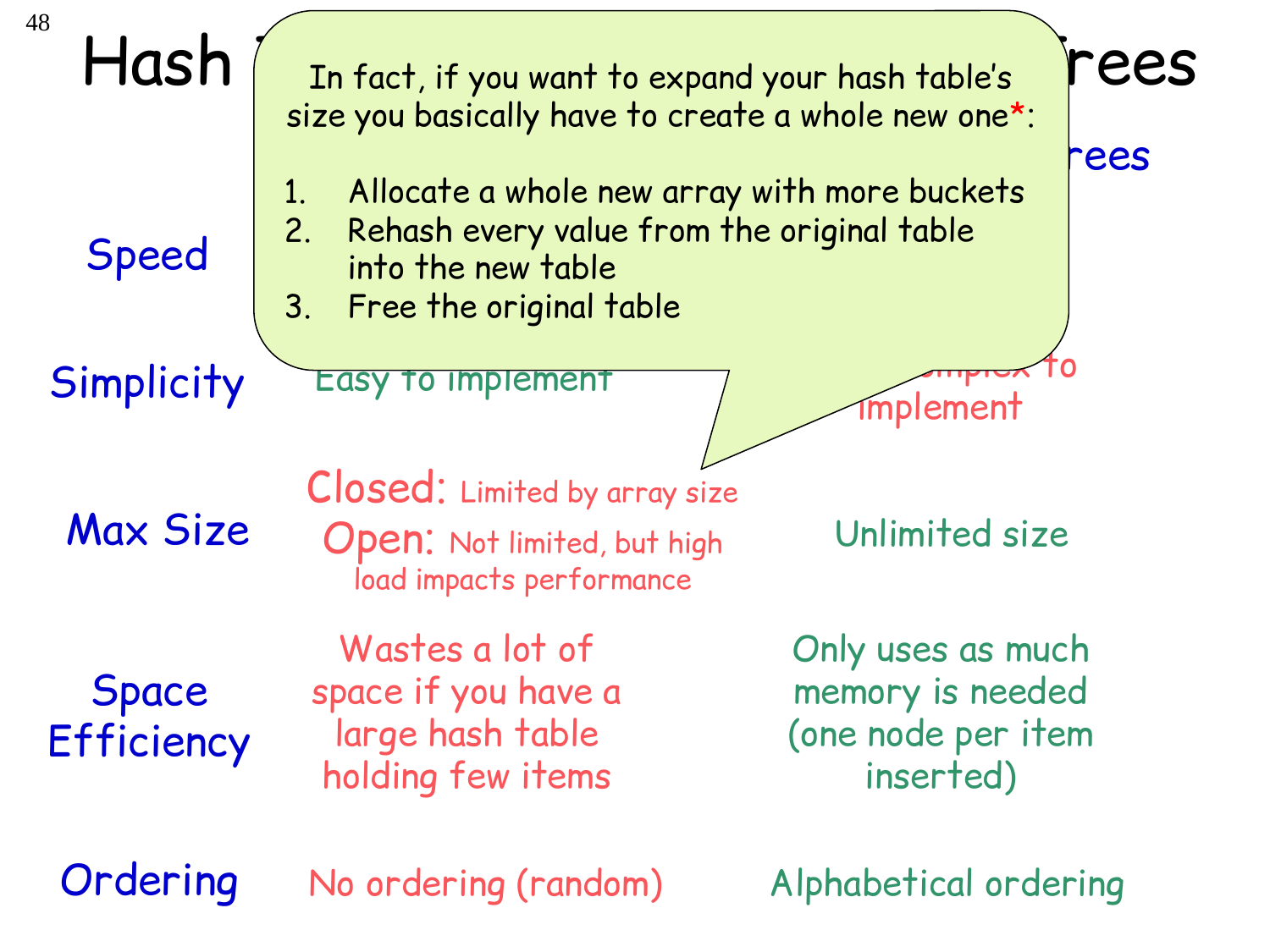

48
# Hash Tables vs. Binary Search Trees
In fact, if you want to expand your hash table’s size you basically have to create a whole new one*:

Allocate a whole new array with more buckets
Rehash every value from the original table into the new table
Free the original table
Hash Tables
Binary Search Trees
O(1) regardless of # of items
O(log2N)
Speed
More complex to implement
Simplicity
Easy to implement
Closed: Limited by array size
Open: Not limited, but high load impacts performance
Max Size
Unlimited size
Wastes a lot of space if you have a large hash table holding few items
Only uses as much memory is needed (one node per item inserted)
Space
Efficiency
Ordering
No ordering (random)
Alphabetical ordering